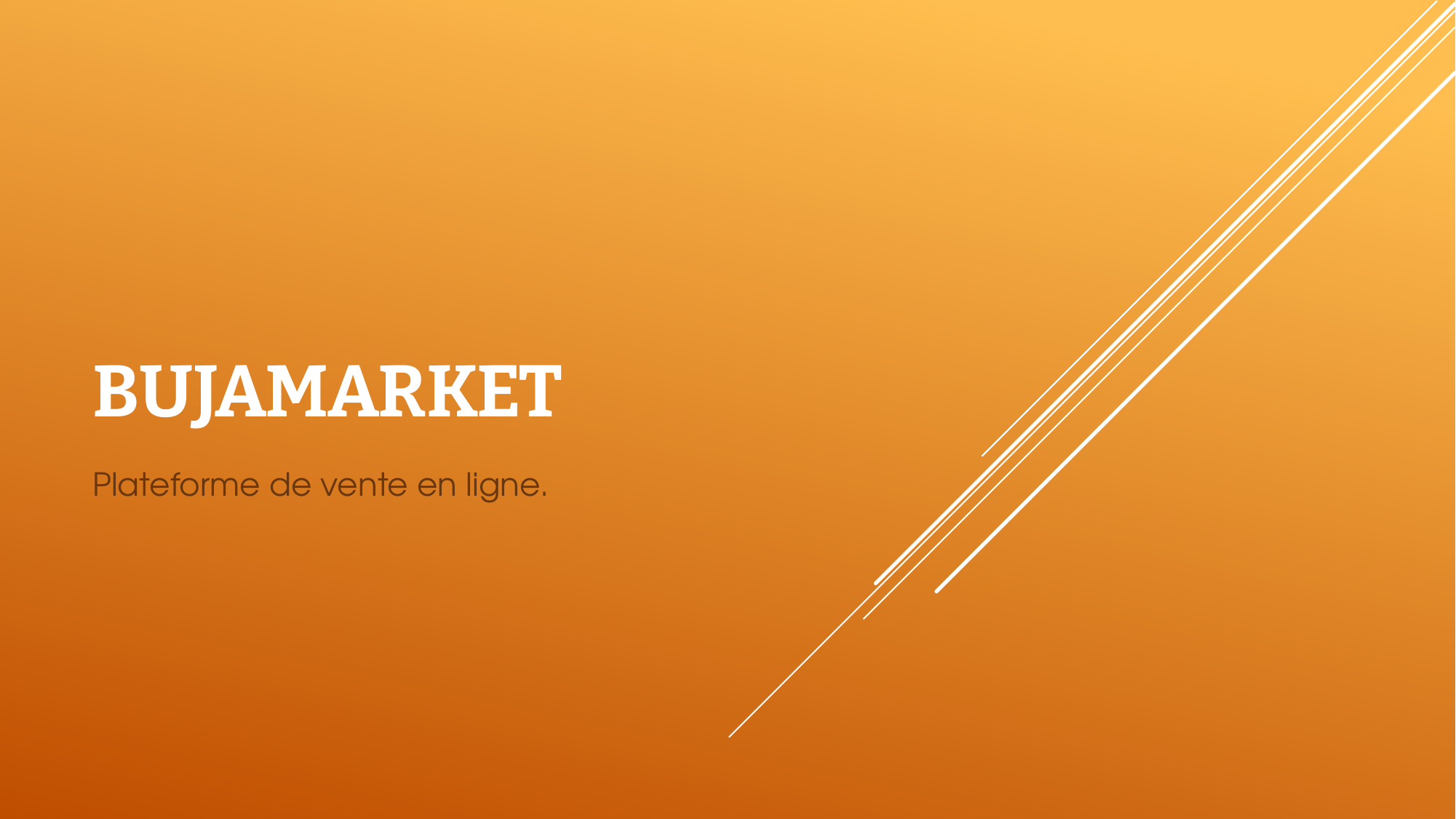

# Bujamarket
Plateforme de vente en ligne.